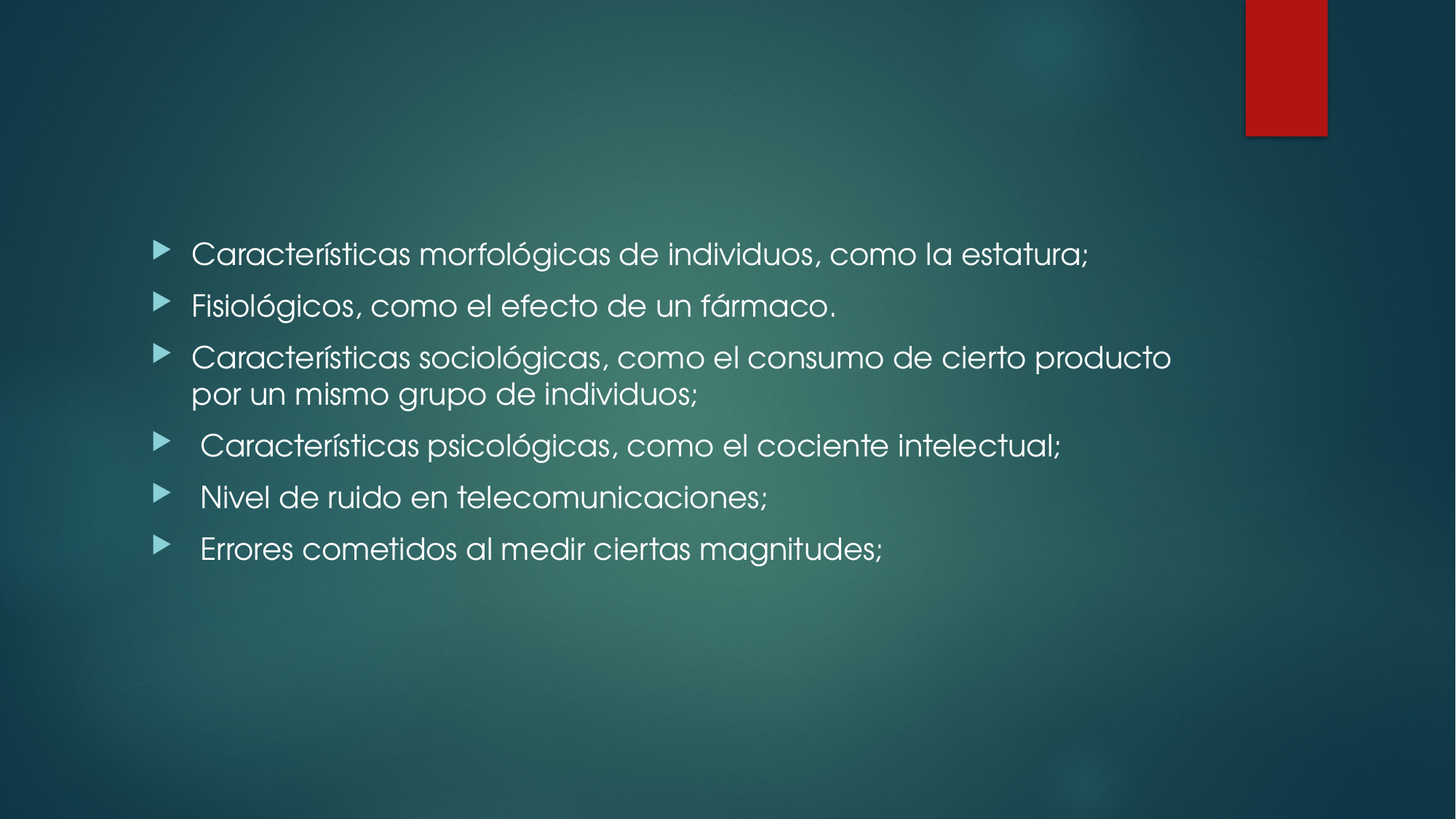

Características morfológicas de individuos, como la estatura;
Fisiológicos, como el efecto de un fármaco.
Características sociológicas, como el consumo de cierto producto por un mismo grupo de individuos;
 Características psicológicas, como el cociente intelectual;
 Nivel de ruido en telecomunicaciones;
 Errores cometidos al medir ciertas magnitudes;